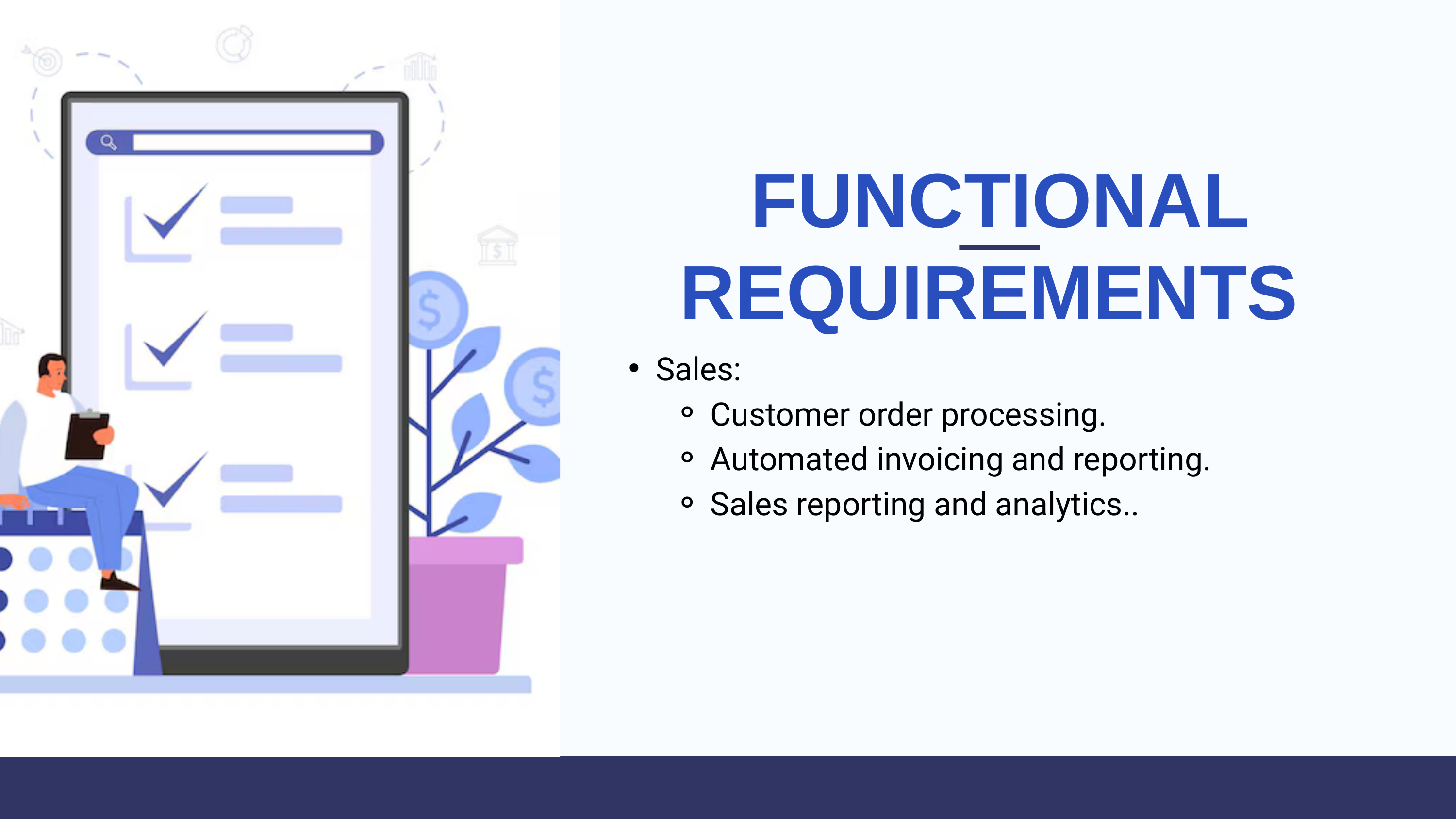

FUNCTIONAL REQUIREMENTS

Sales:
Customer order processing.
Automated invoicing and reporting.
Sales reporting and analytics..